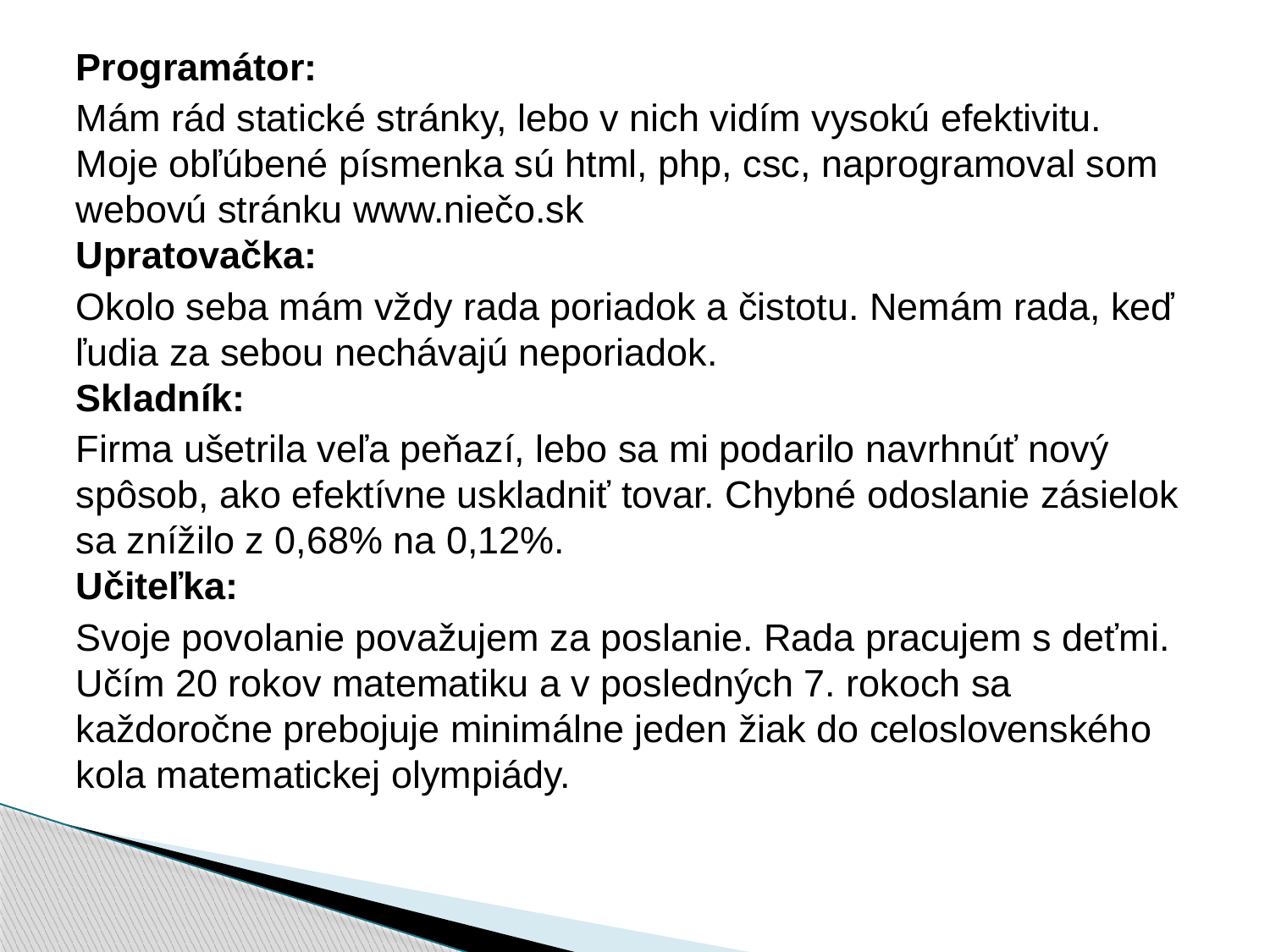

Programátor:
Mám rád statické stránky, lebo v nich vidím vysokú efektivitu. Moje obľúbené písmenka sú html, php, csc, naprogramoval som webovú stránku www.niečo.sk
Upratovačka:
Okolo seba mám vždy rada poriadok a čistotu. Nemám rada, keď ľudia za sebou nechávajú neporiadok.
Skladník:
Firma ušetrila veľa peňazí, lebo sa mi podarilo navrhnúť nový spôsob, ako efektívne uskladniť tovar. Chybné odoslanie zásielok sa znížilo z 0,68% na 0,12%.
Učiteľka:
Svoje povolanie považujem za poslanie. Rada pracujem s deťmi. Učím 20 rokov matematiku a v posledných 7. rokoch sa každoročne prebojuje minimálne jeden žiak do celoslovenského kola matematickej olympiády.